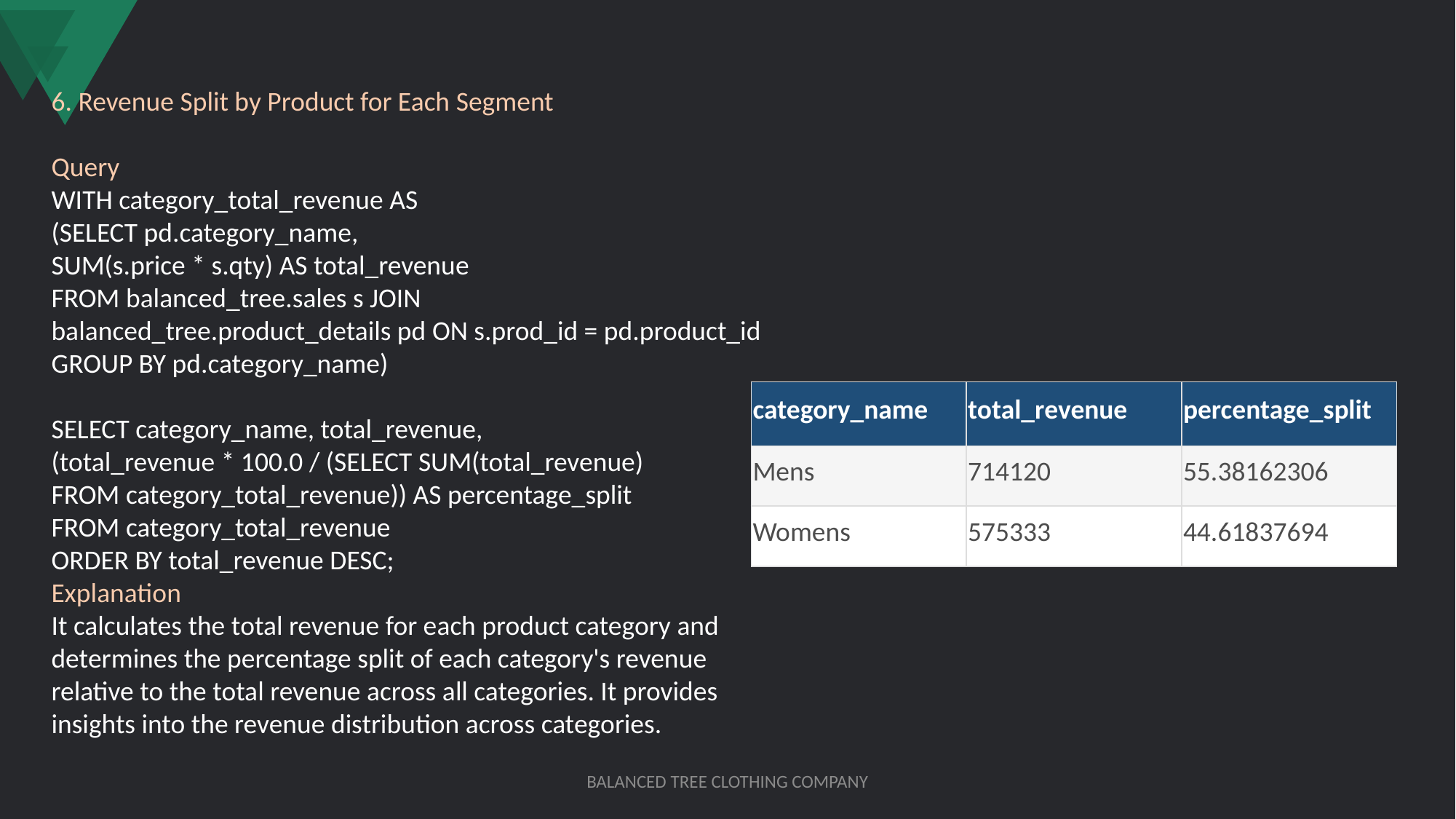

6. Revenue Split by Product for Each Segment

Query
WITH category_total_revenue AS
(SELECT pd.category_name,
SUM(s.price * s.qty) AS total_revenue
FROM balanced_tree.sales s JOIN
balanced_tree.product_details pd ON s.prod_id = pd.product_id
GROUP BY pd.category_name)

SELECT category_name, total_revenue,
(total_revenue * 100.0 / (SELECT SUM(total_revenue)
FROM category_total_revenue)) AS percentage_split
FROM category_total_revenue
ORDER BY total_revenue DESC;
Explanation
It calculates the total revenue for each product category and determines the percentage split of each category's revenue relative to the total revenue across all categories. It provides insights into the revenue distribution across categories.
| category\_name | total\_revenue | percentage\_split |
| --- | --- | --- |
| Mens | 714120 | 55.38162306 |
| Womens | 575333 | 44.61837694 |
BALANCED TREE CLOTHING COMPANY